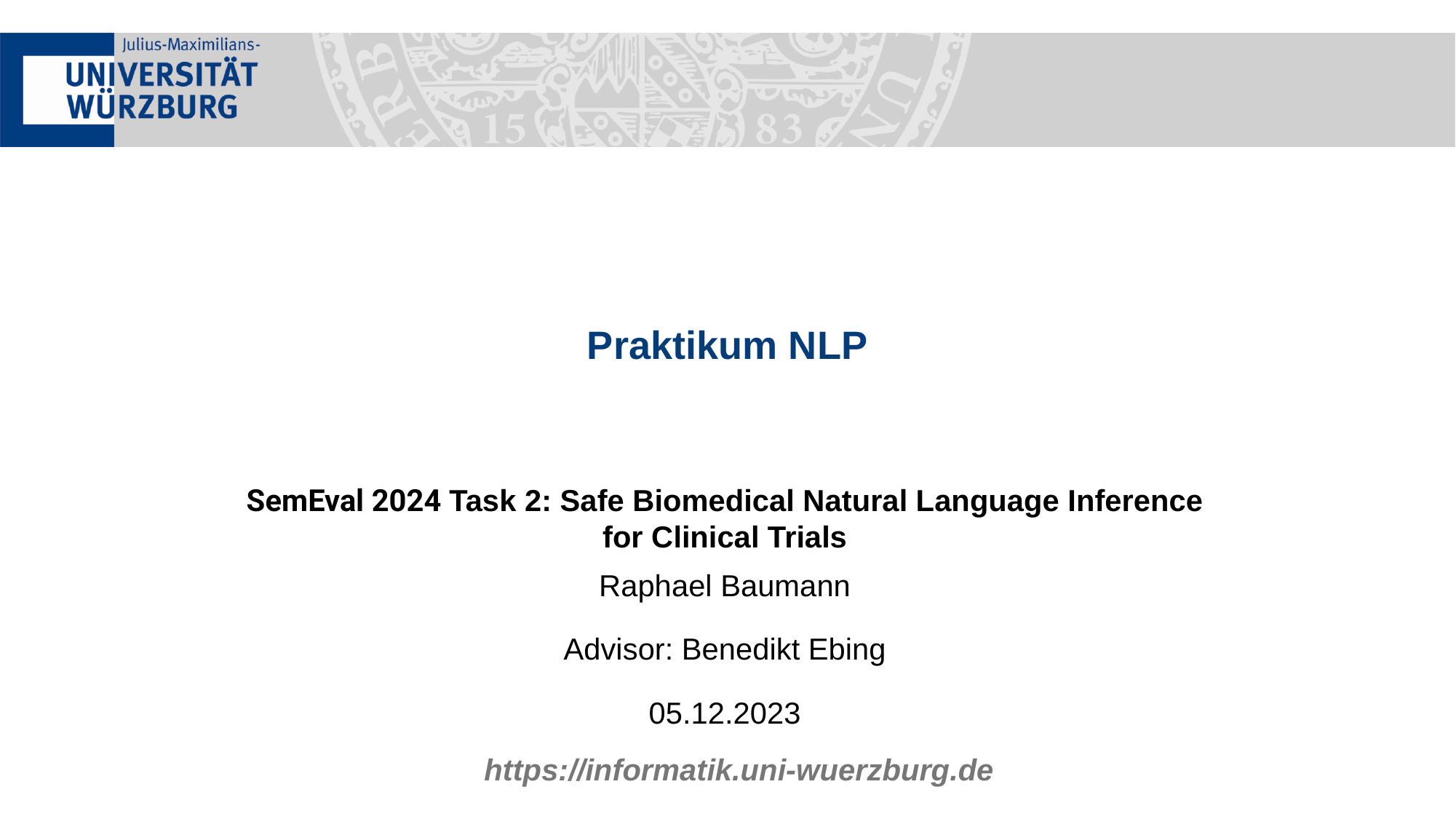

# Praktikum NLP
Raphael Baumann
Advisor: Benedikt Ebing
05.12.2023